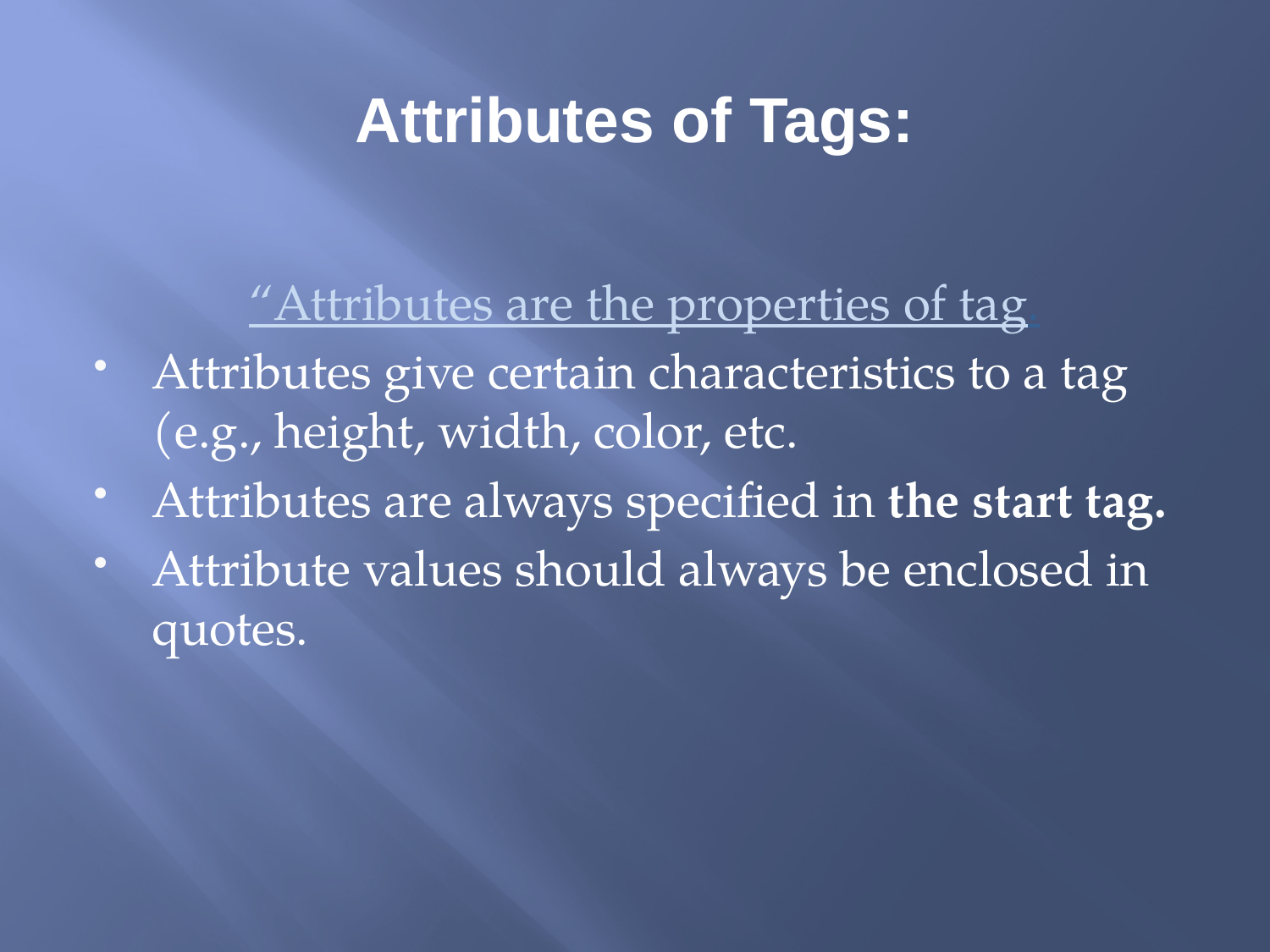

# Attributes of Tags:
“Attributes are the properties of tag.
Attributes give certain characteristics to a tag (e.g., height, width, color, etc.
Attributes are always specified in the start tag.
Attribute values should always be enclosed in quotes.